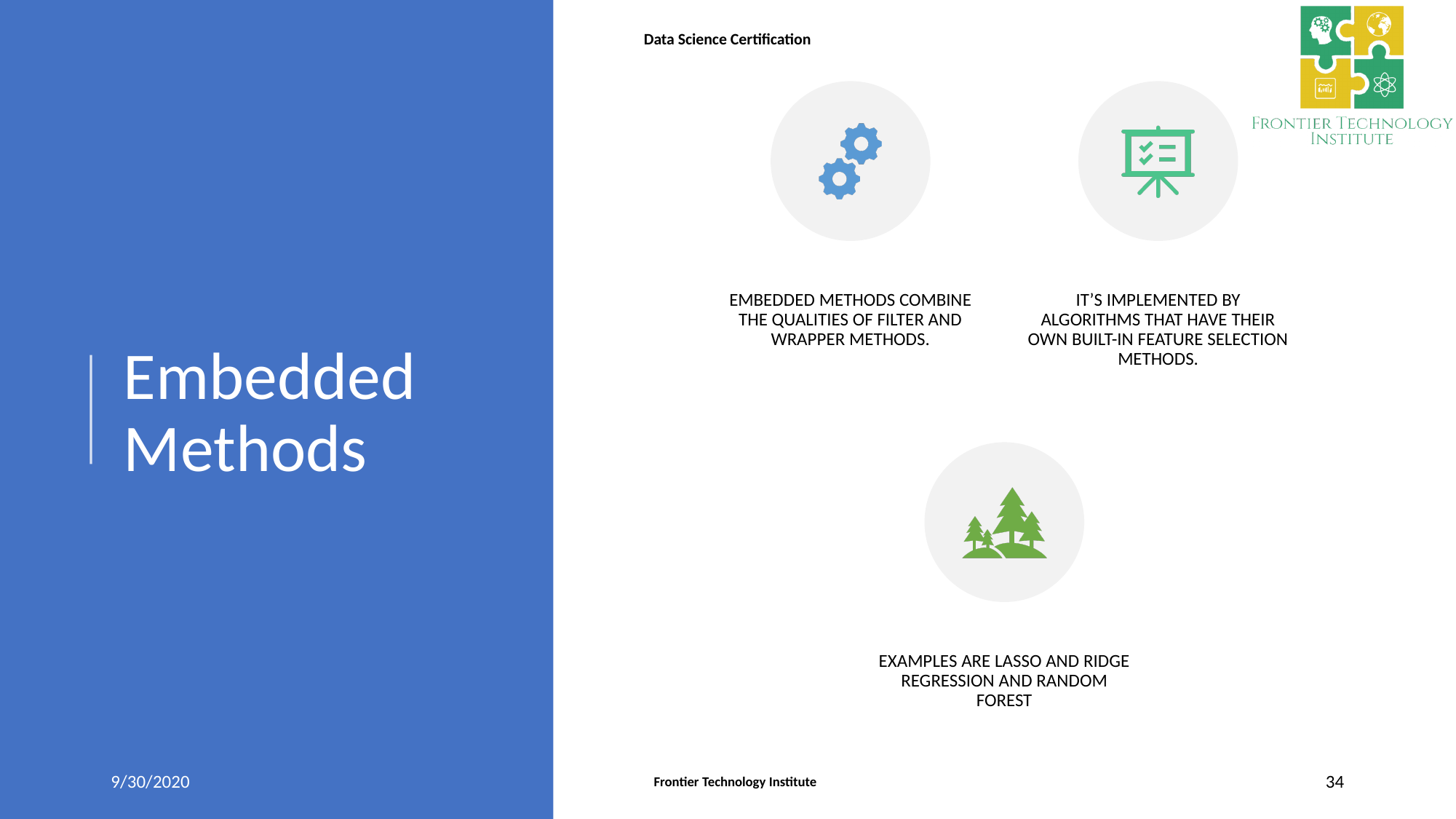

EMBEDDED METHODS COMBINE THE QUALITIES OF FILTER AND WRAPPER METHODS.

IT’S IMPLEMENTED BY ALGORITHMS THAT HAVE THEIR OWN BUILT-IN FEATURE SELECTION METHODS.

EXAMPLES ARE LASSO AND RIDGE REGRESSION AND RANDOM FOREST
# Embedded Methods
9/30/2020
34